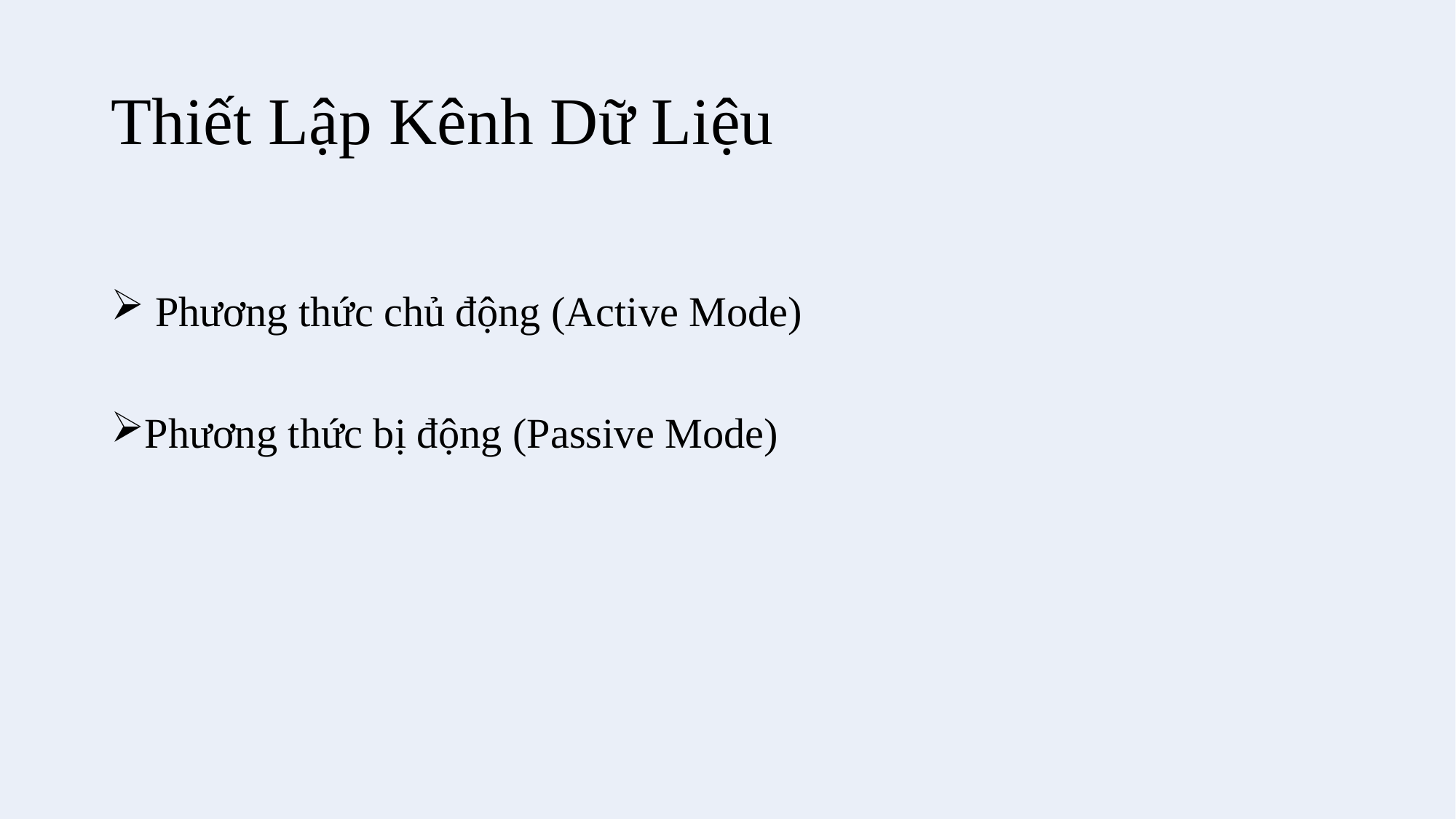

# Thiết Lập Kênh Dữ Liệu

 Phương thức chủ động (Active Mode)

Phương thức bị động (Passive Mode)